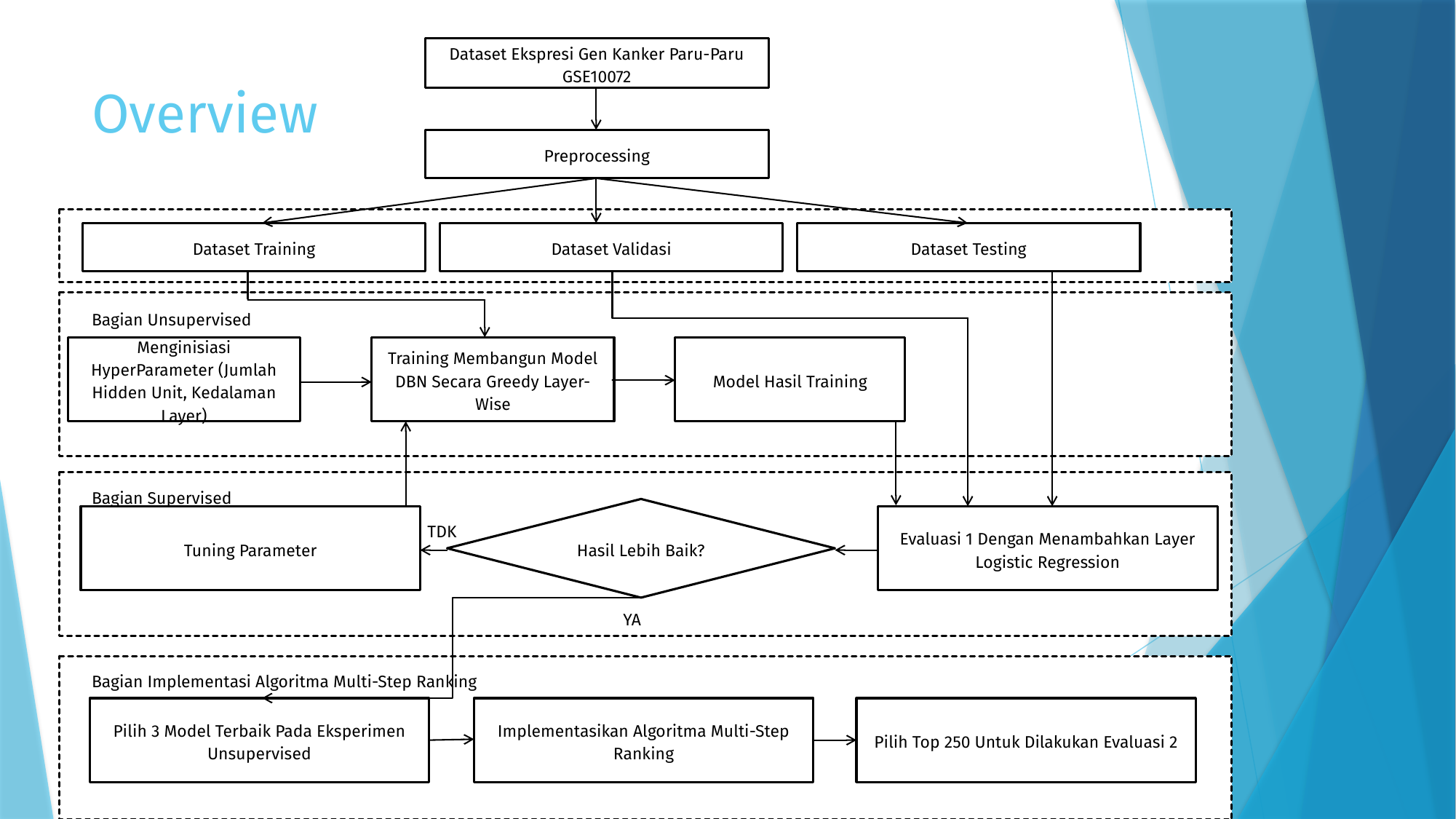

Dataset Ekspresi Gen Kanker Paru-Paru GSE10072
Preprocessing

Dataset Training
Dataset Validasi
Dataset Testing

Bagian Unsupervised

Menginisiasi HyperParameter (Jumlah Hidden Unit, Kedalaman Layer)
Training Membangun Model DBN Secara Greedy Layer-Wise
Model Hasil Training

Bagian Supervised

Hasil Lebih Baik?
Tuning Parameter
Evaluasi 1 Dengan Menambahkan Layer Logistic Regression
TDK

Bagian Implementasi Algoritma Multi-Step Ranking

Pilih 3 Model Terbaik Pada Eksperimen Unsupervised
Implementasikan Algoritma Multi-Step Ranking
Pilih Top 250 Untuk Dilakukan Evaluasi 2
YA
# Overview